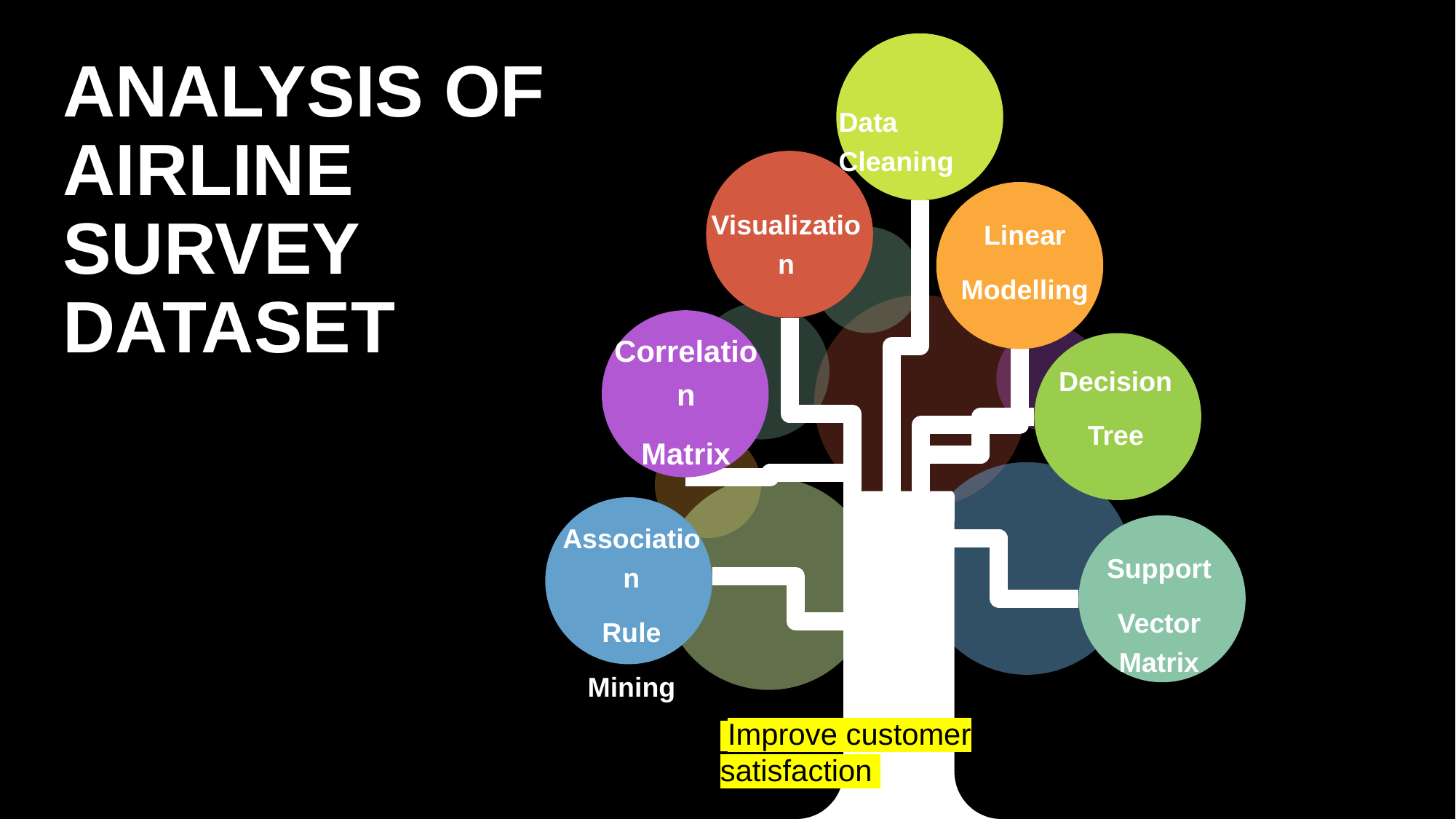

# Analysis of Airline Survey Dataset
Data Cleaning

Visualization
Linear
Modelling
Correlation
Matrix
Decision
Tree
Association
Rule
Mining
Support
Vector Matrix
 Improve customer satisfaction